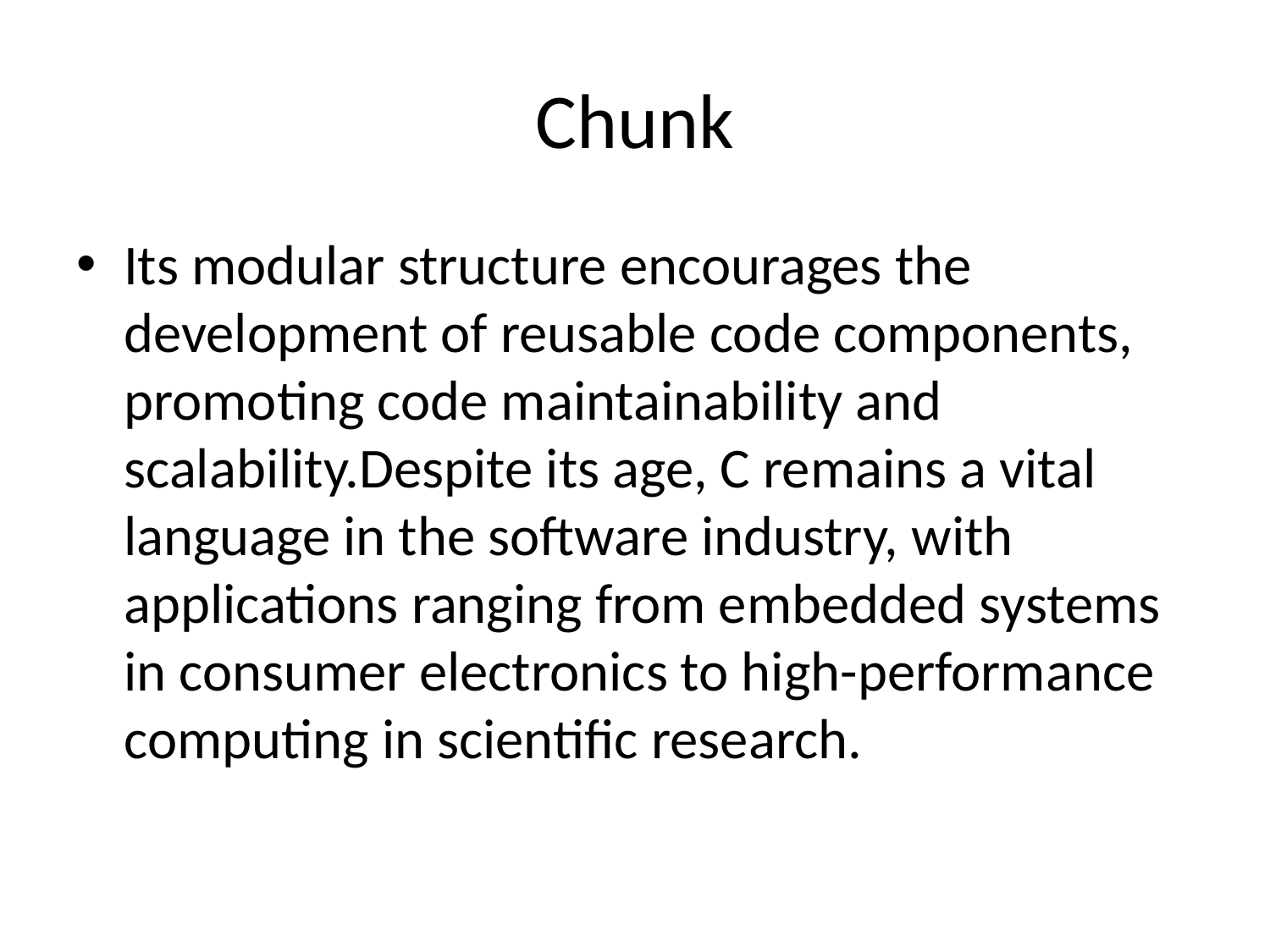

# Chunk
Its modular structure encourages the development of reusable code components, promoting code maintainability and scalability.Despite its age, C remains a vital language in the software industry, with applications ranging from embedded systems in consumer electronics to high-performance computing in scientific research.